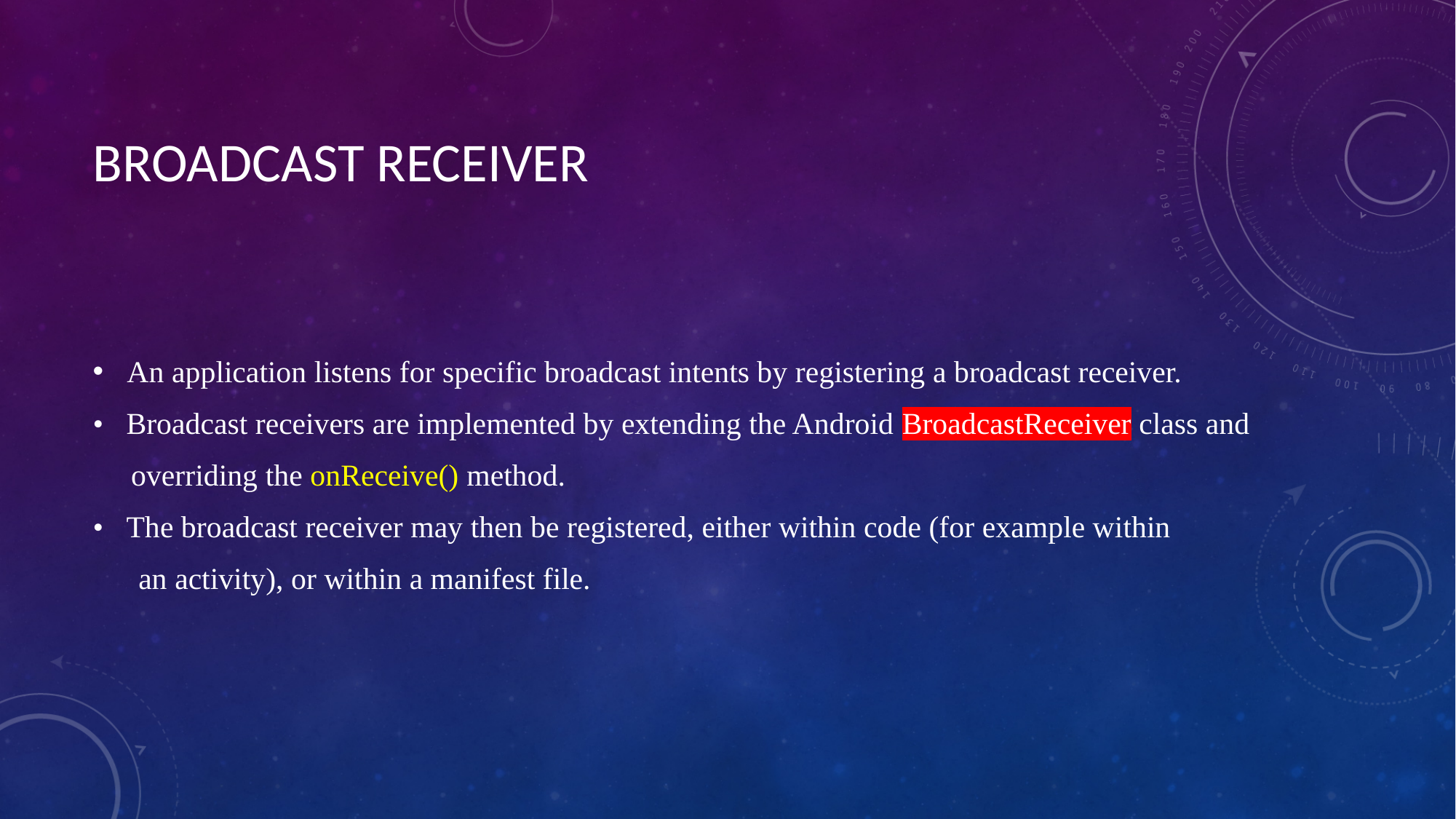

# Broadcast receiver
An application listens for specific broadcast intents by registering a broadcast receiver.
•   Broadcast receivers are implemented by extending the Android BroadcastReceiver class and
     overriding the onReceive() method.
•   The broadcast receiver may then be registered, either within code (for example within
      an activity), or within a manifest file.